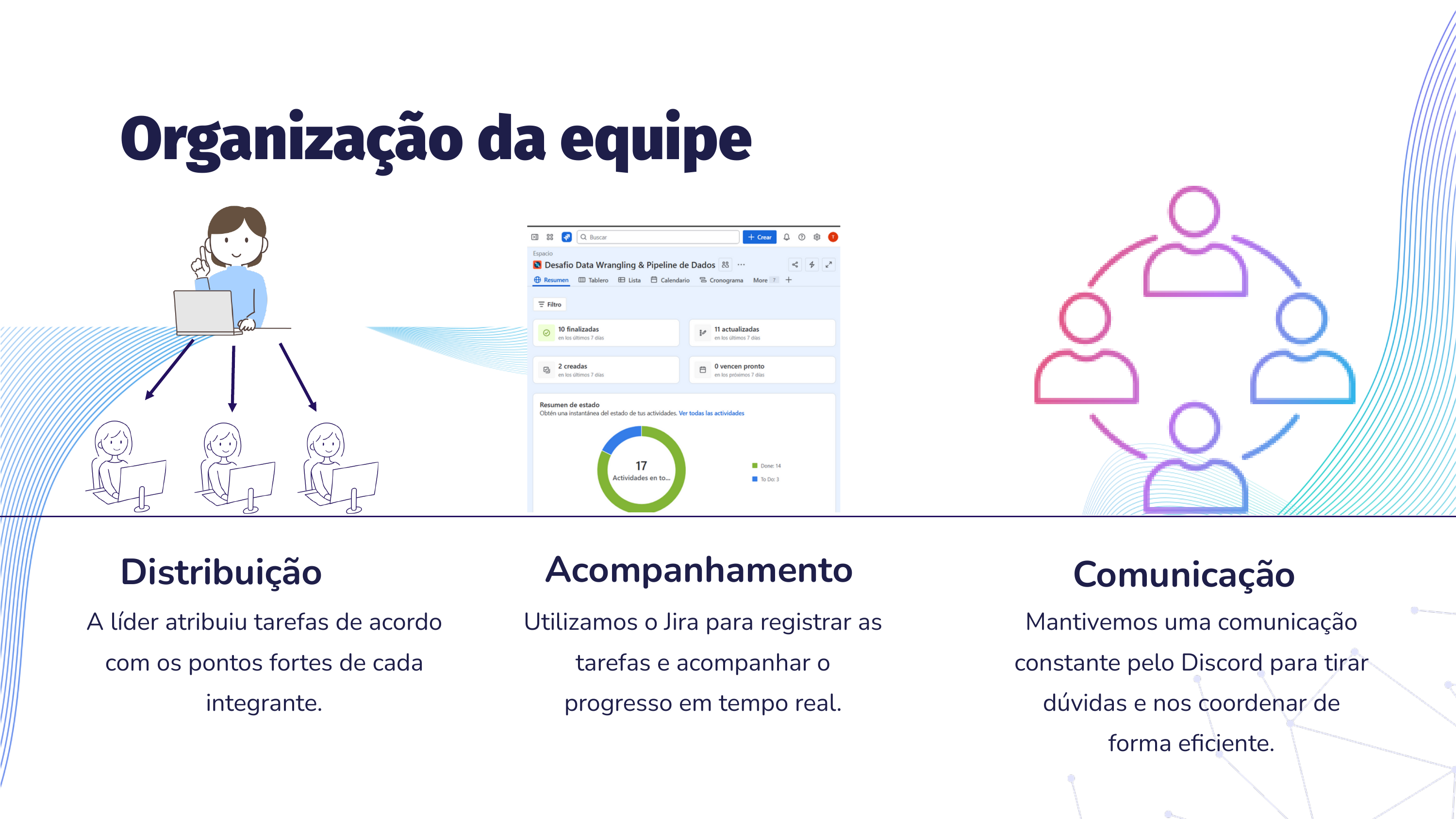

Organização da equipe

Acompanhamento
Distribuição
Comunicação
A líder atribuiu tarefas de acordo com os pontos fortes de cada integrante.
Utilizamos o Jira para registrar as tarefas e acompanhar o progresso em tempo real.
Mantivemos uma comunicação constante pelo Discord para tirar dúvidas e nos coordenar de forma eficiente.